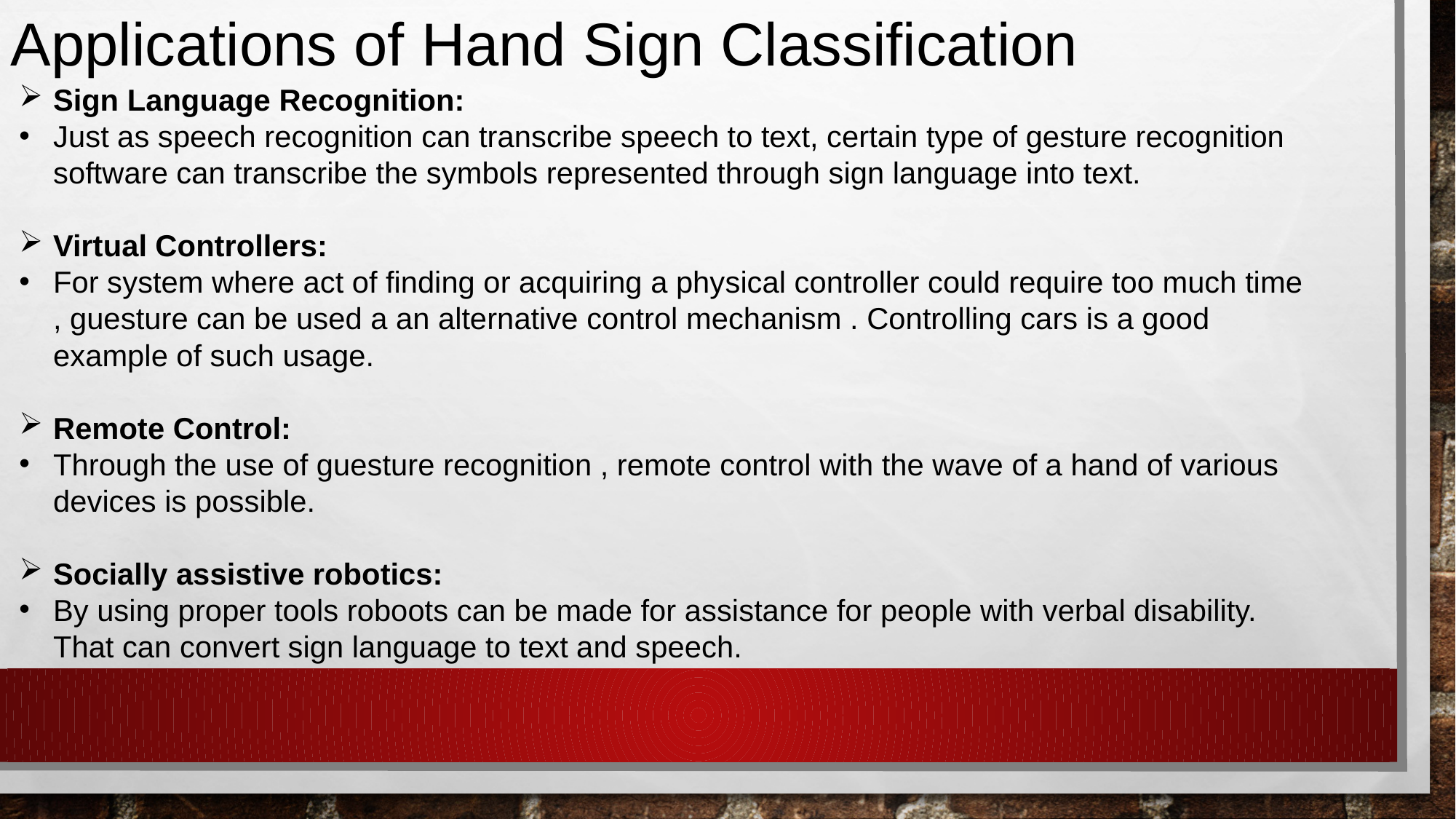

Applications of Hand Sign Classification
Sign Language Recognition:
Just as speech recognition can transcribe speech to text, certain type of gesture recognition software can transcribe the symbols represented through sign language into text.

Virtual Controllers:
For system where act of finding or acquiring a physical controller could require too much time , guesture can be used a an alternative control mechanism . Controlling cars is a good example of such usage.

Remote Control:
Through the use of guesture recognition , remote control with the wave of a hand of various devices is possible.

Socially assistive robotics:
By using proper tools roboots can be made for assistance for people with verbal disability. That can convert sign language to text and speech.